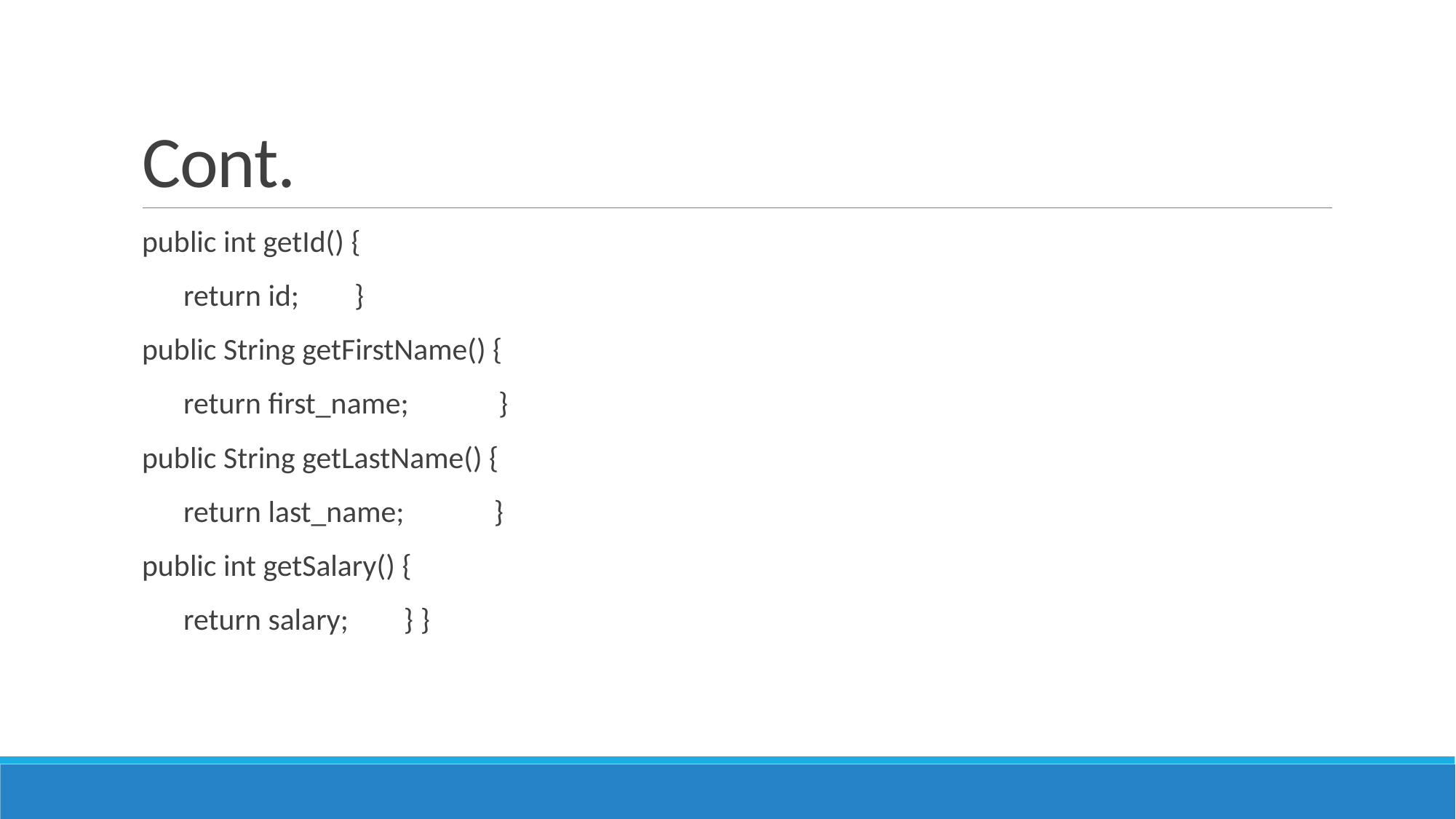

# Cont.
public int getId() {
      return id;        }
public String getFirstName() {
      return first_name;             }
public String getLastName() {
      return last_name;             }
public int getSalary() {
      return salary;        } }